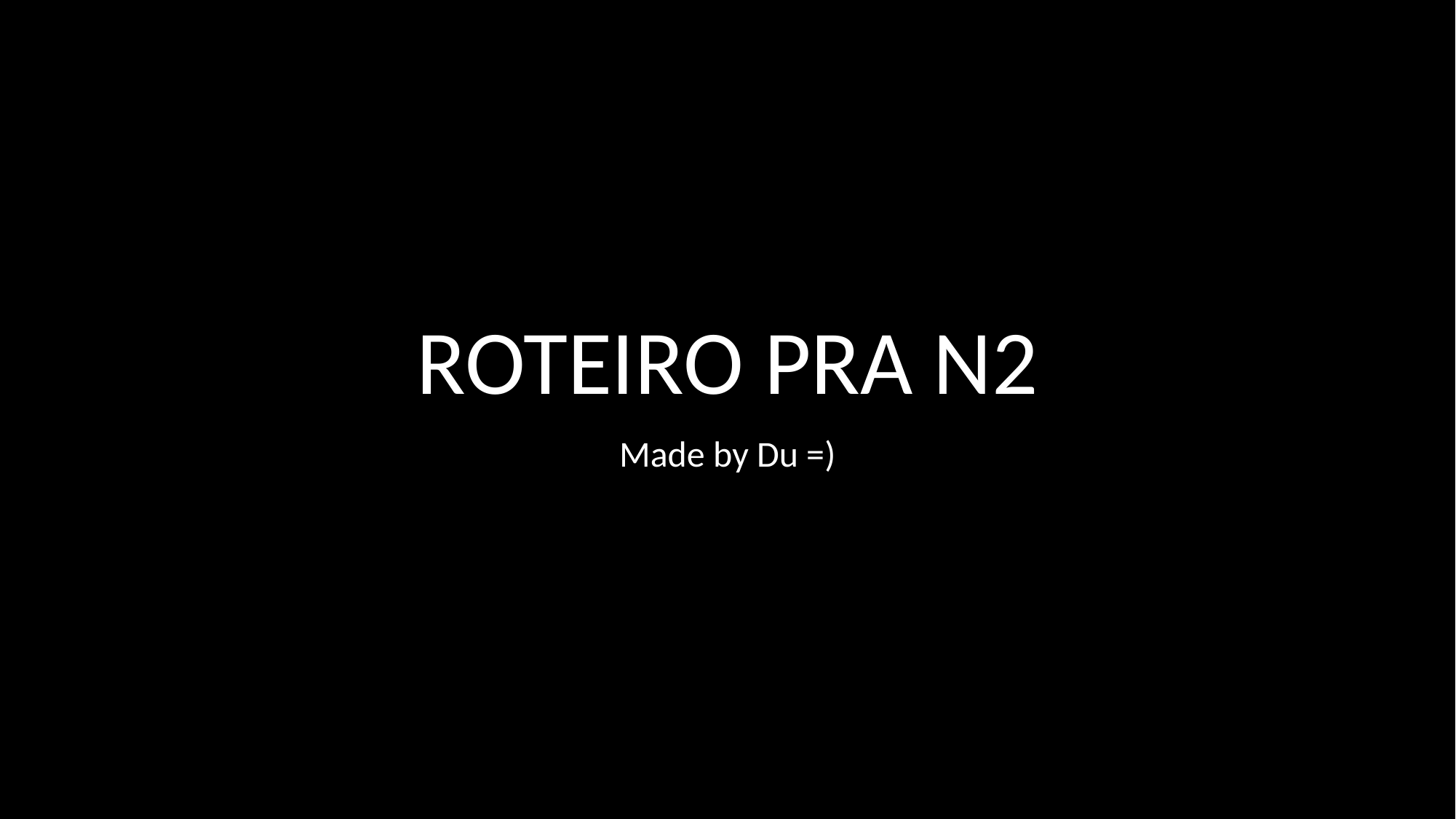

# ROTEIRO PRA N2
Made by Du =)